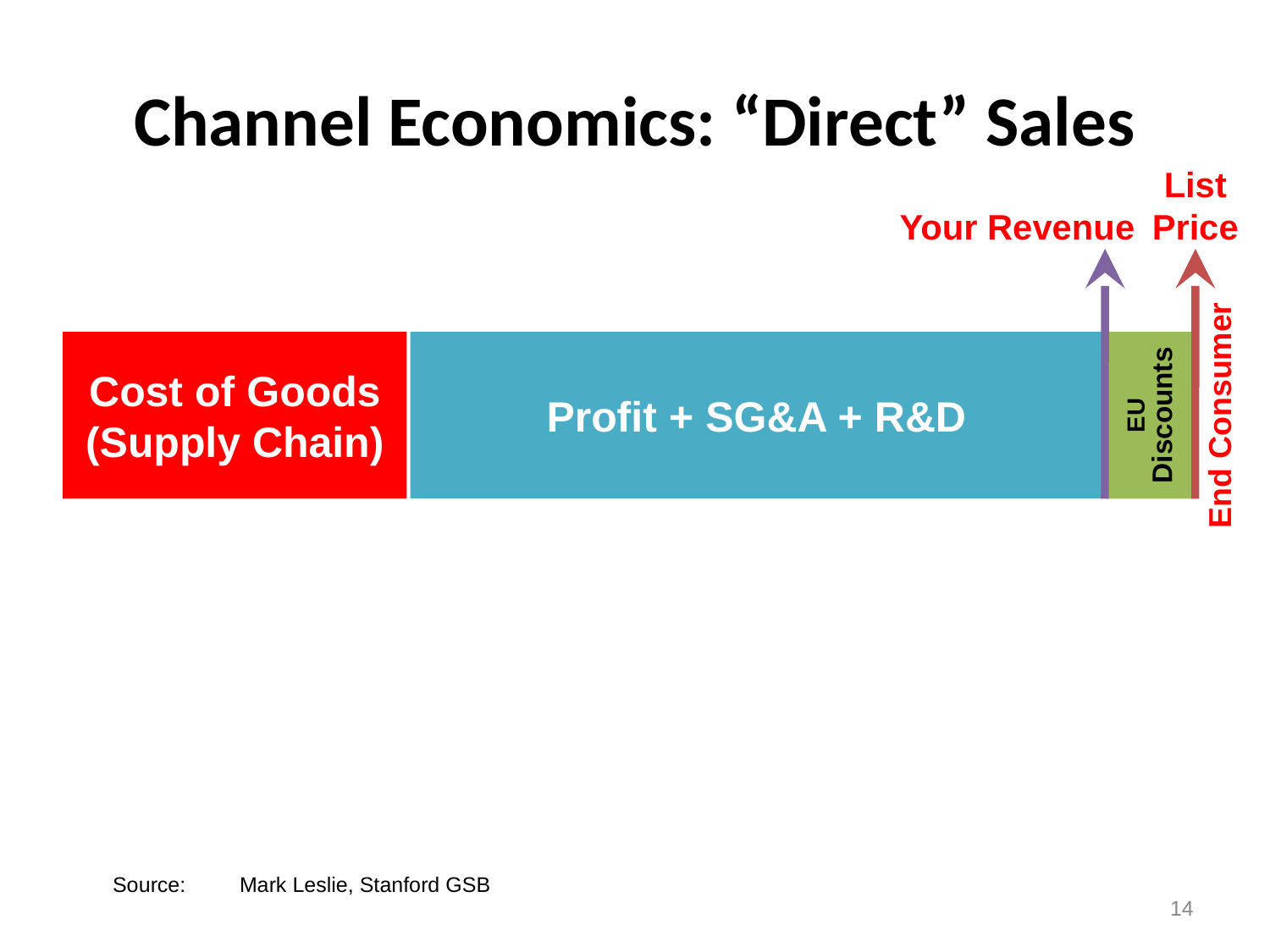

# Channel Economics: “Direct” Sales
List
Price
Your Revenue
Cost of Goods
(Supply Chain)
Profit + SG&A + R&D
EU Discounts
End Consumer
	Source:	Mark Leslie, Stanford GSB
14